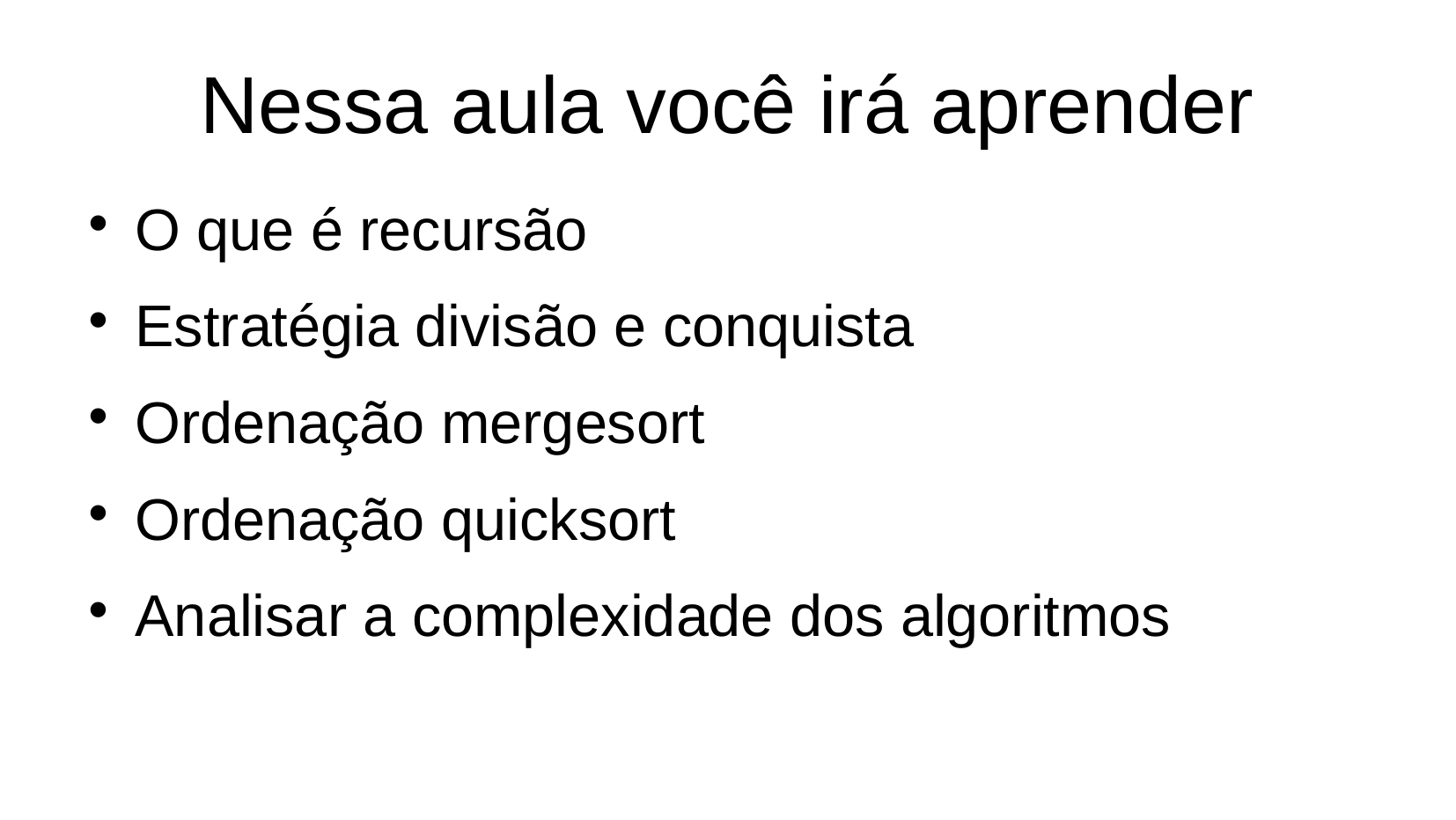

# Nessa aula você irá aprender
O que é recursão
Estratégia divisão e conquista
Ordenação mergesort
Ordenação quicksort
Analisar a complexidade dos algoritmos